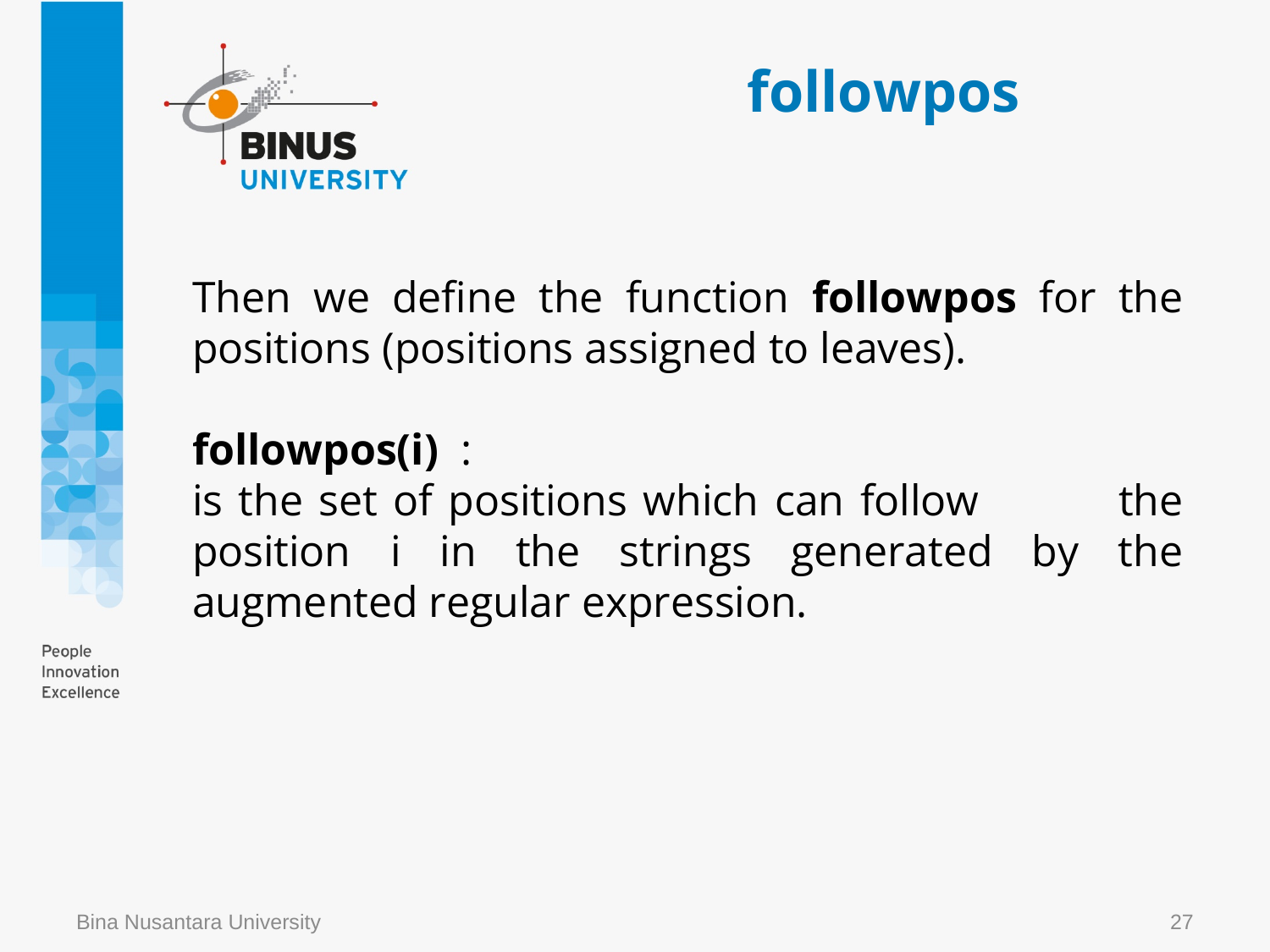

# followpos
Then we define the function followpos for the positions (positions assigned to leaves).

followpos(i)  :
is the set of positions which can follow 	the position i in the strings generated by the augmented regular expression.

Bina Nusantara University
27